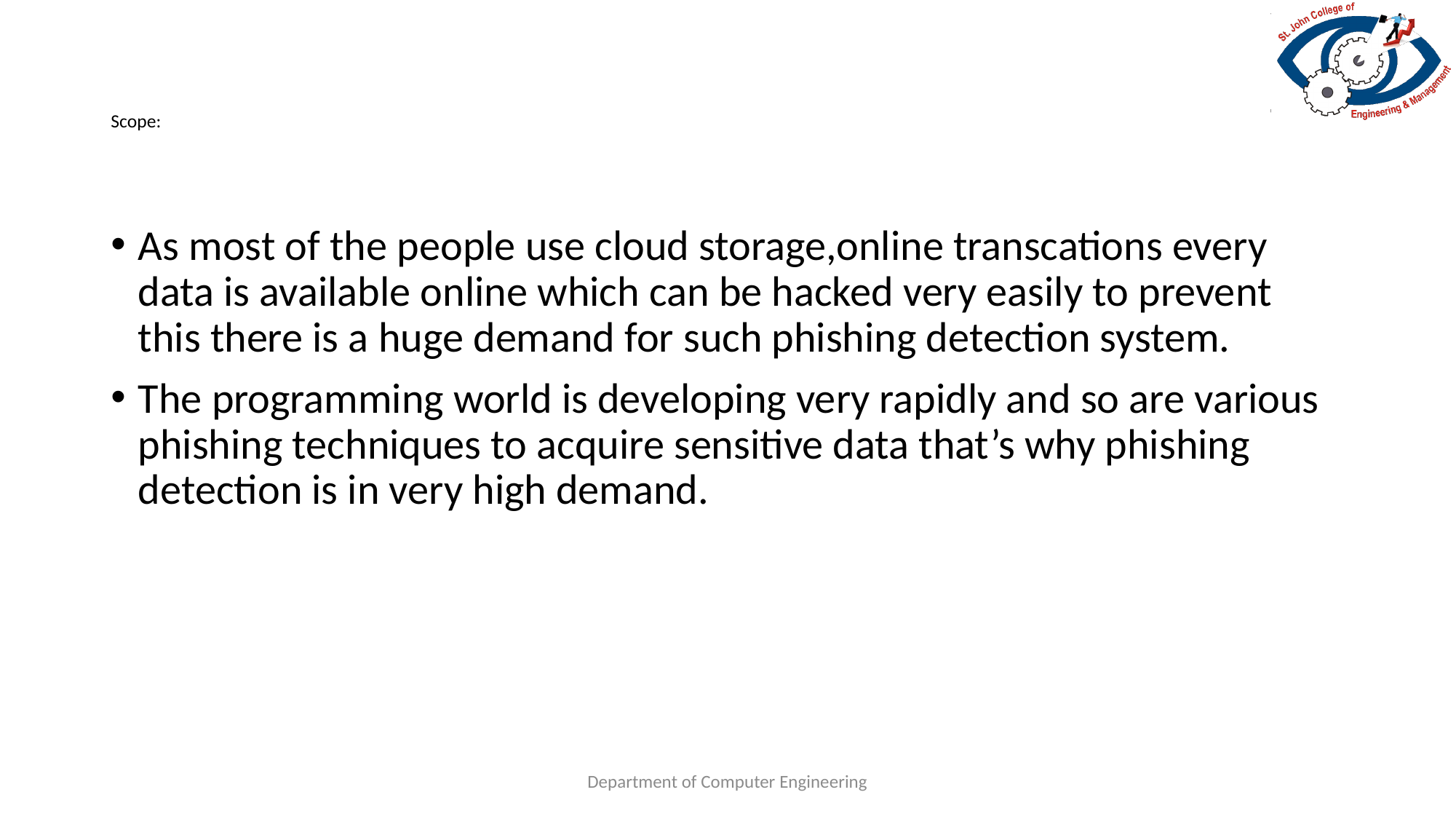

# Scope:
As most of the people use cloud storage,online transcations every data is available online which can be hacked very easily to prevent this there is a huge demand for such phishing detection system.
The programming world is developing very rapidly and so are various phishing techniques to acquire sensitive data that’s why phishing detection is in very high demand.
Department of Computer Engineering
8